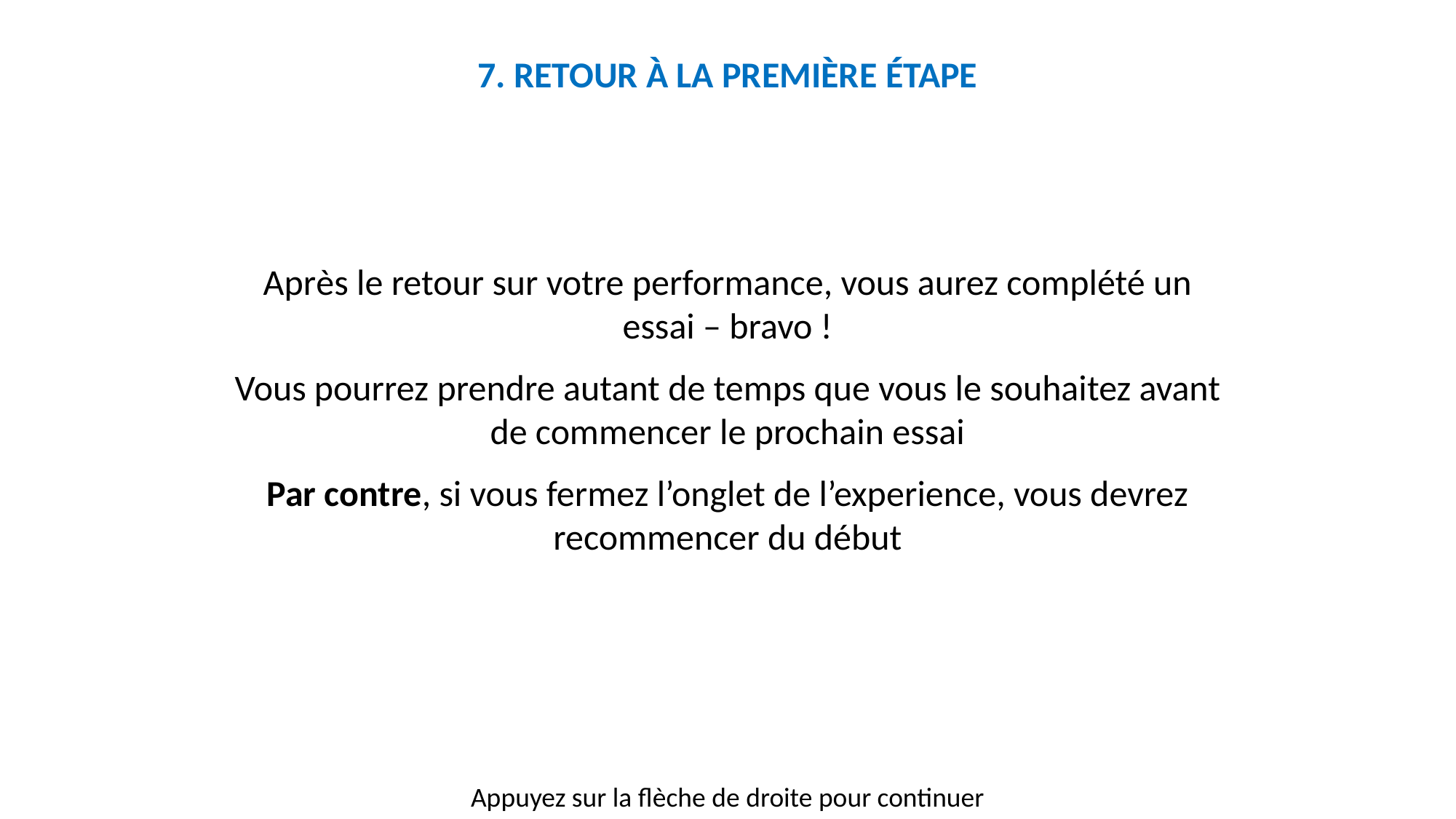

7. RETOUR À LA PREMIÈRE ÉTAPE
Après le retour sur votre performance, vous aurez complété un essai – bravo !
Vous pourrez prendre autant de temps que vous le souhaitez avant de commencer le prochain essai
Par contre, si vous fermez l’onglet de l’experience, vous devrez recommencer du début
Appuyez sur la flèche de droite pour continuer